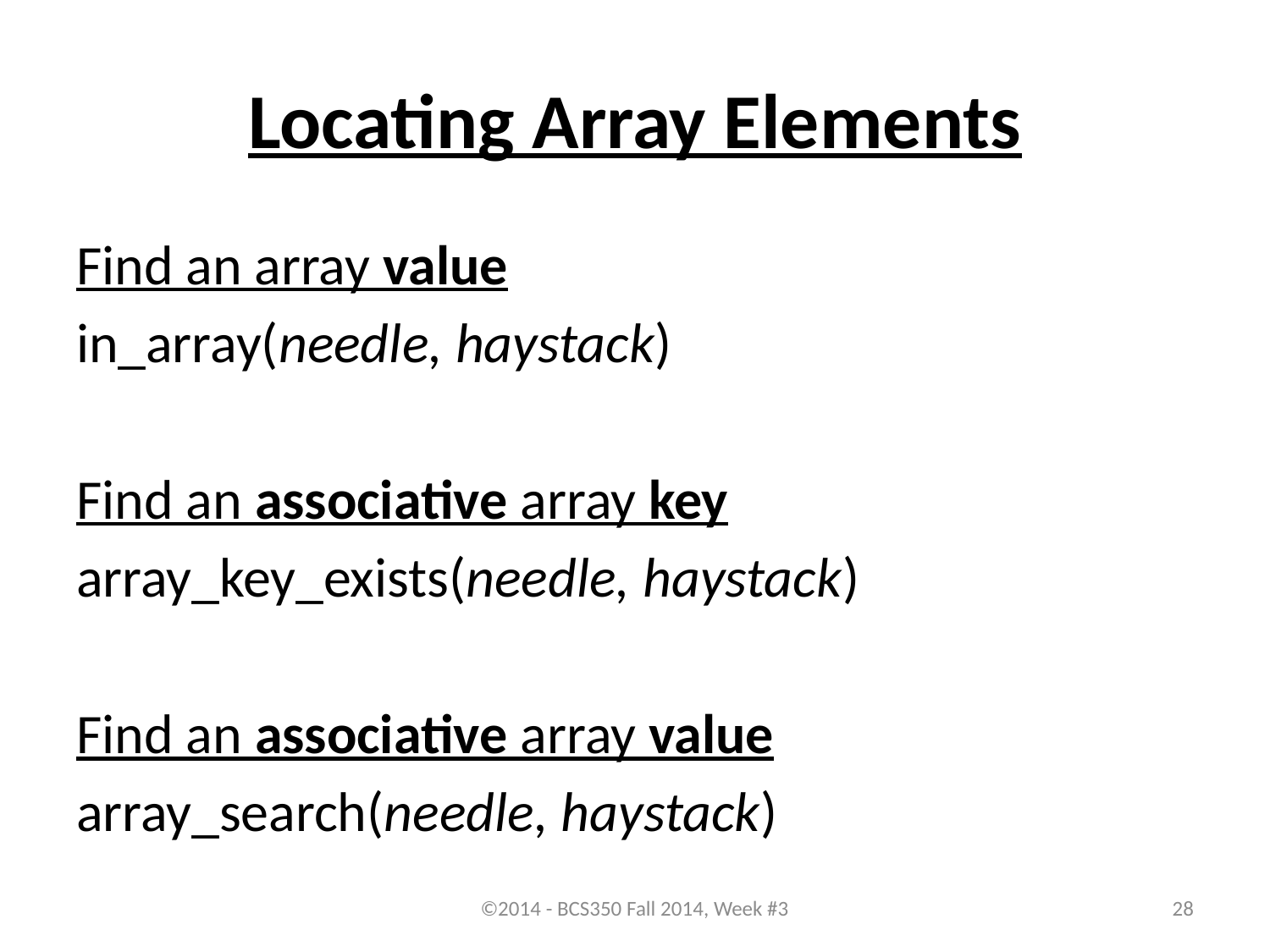

# Locating Array Elements
Find an array value
in_array(needle, haystack)

Find an associative array key
array_key_exists(needle, haystack)

Find an associative array value
array_search(needle, haystack)

©2014 - BCS350 Fall 2014, Week #3
28